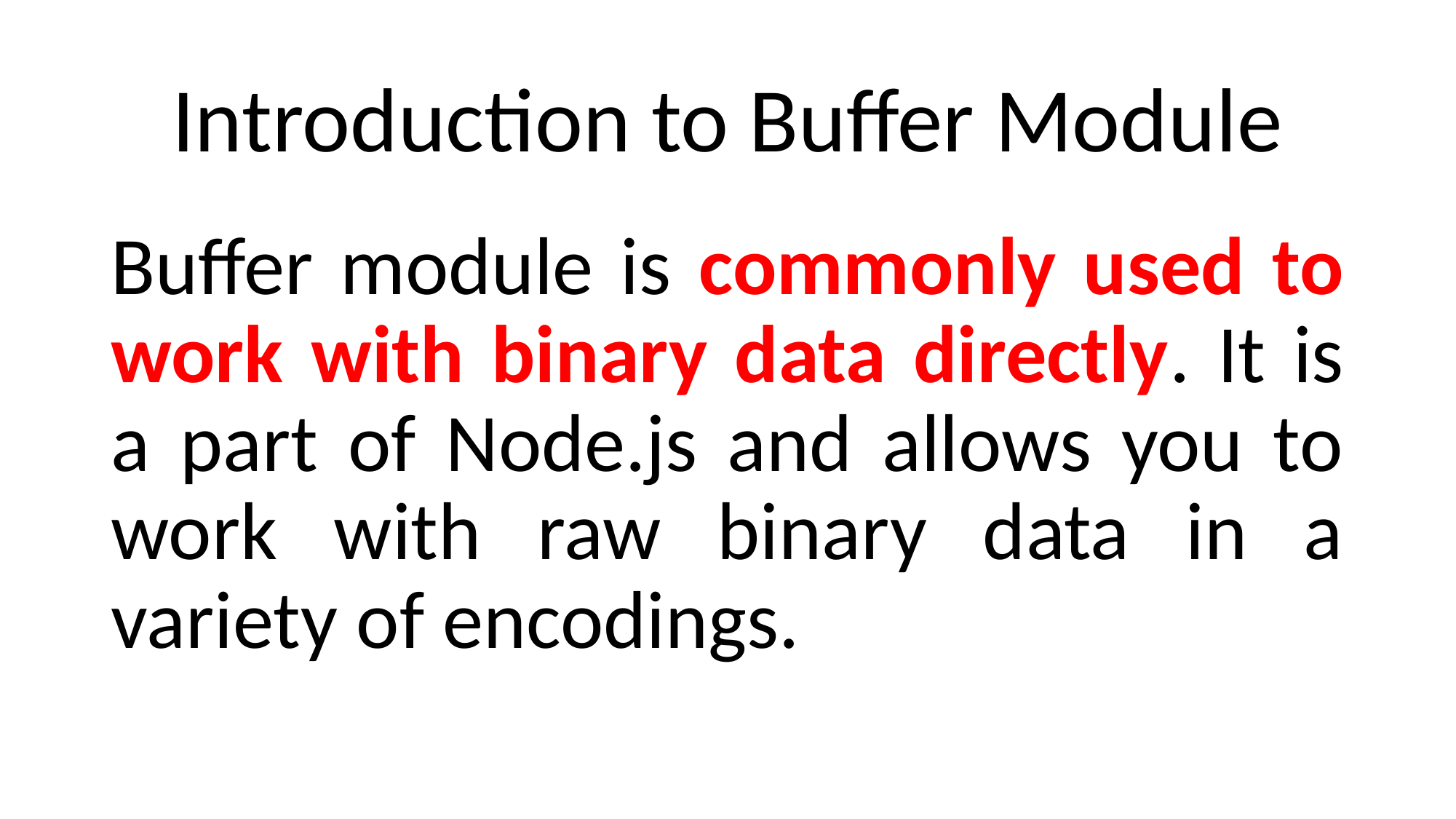

# Introduction to Buffer Module
Buffer module is commonly used to work with binary data directly. It is a part of Node.js and allows you to work with raw binary data in a variety of encodings.